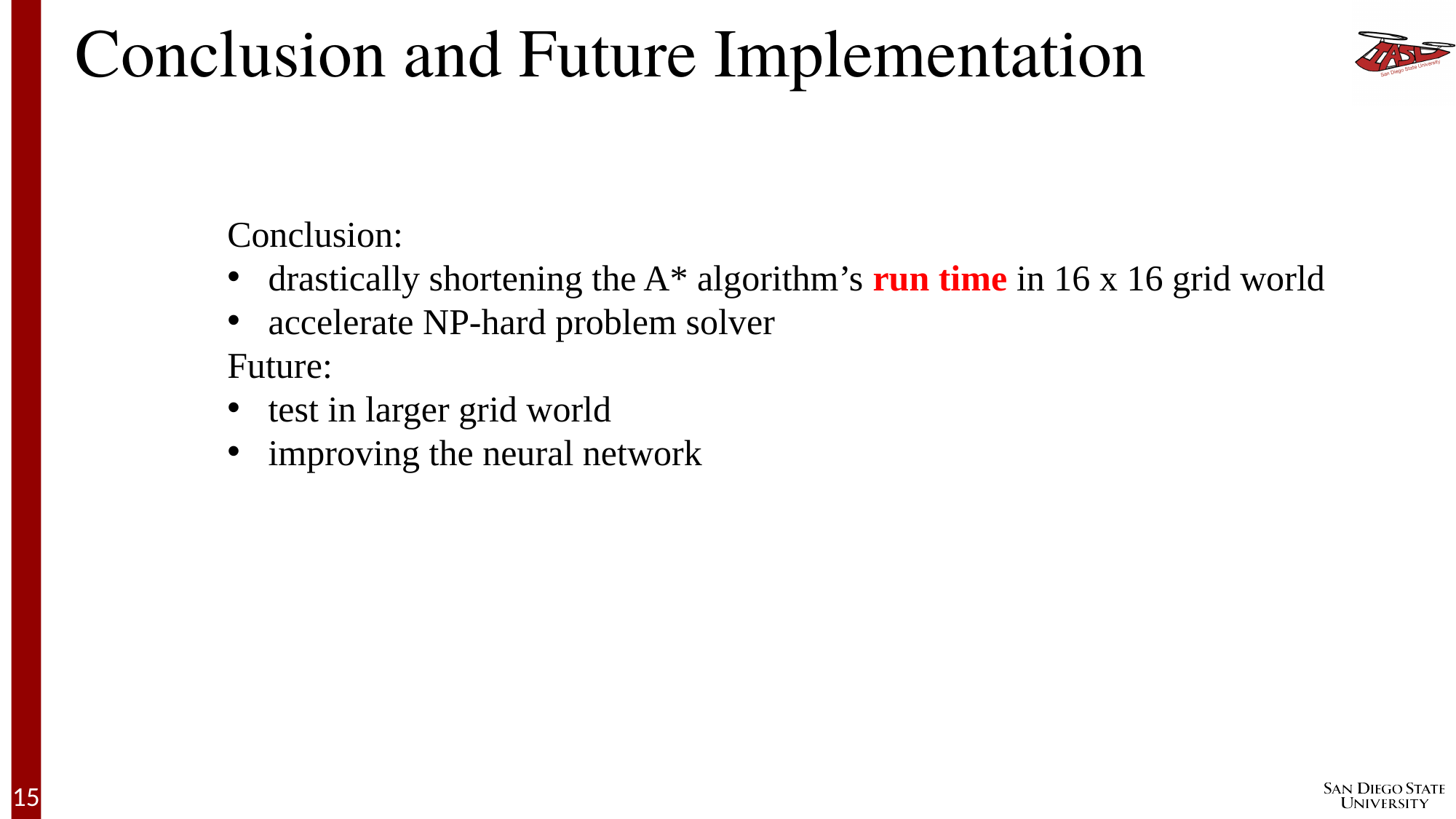

Conclusion and Future Implementation
Conclusion:
drastically shortening the A* algorithm’s run time in 16 x 16 grid world
accelerate NP-hard problem solver
Future:
test in larger grid world
improving the neural network

15